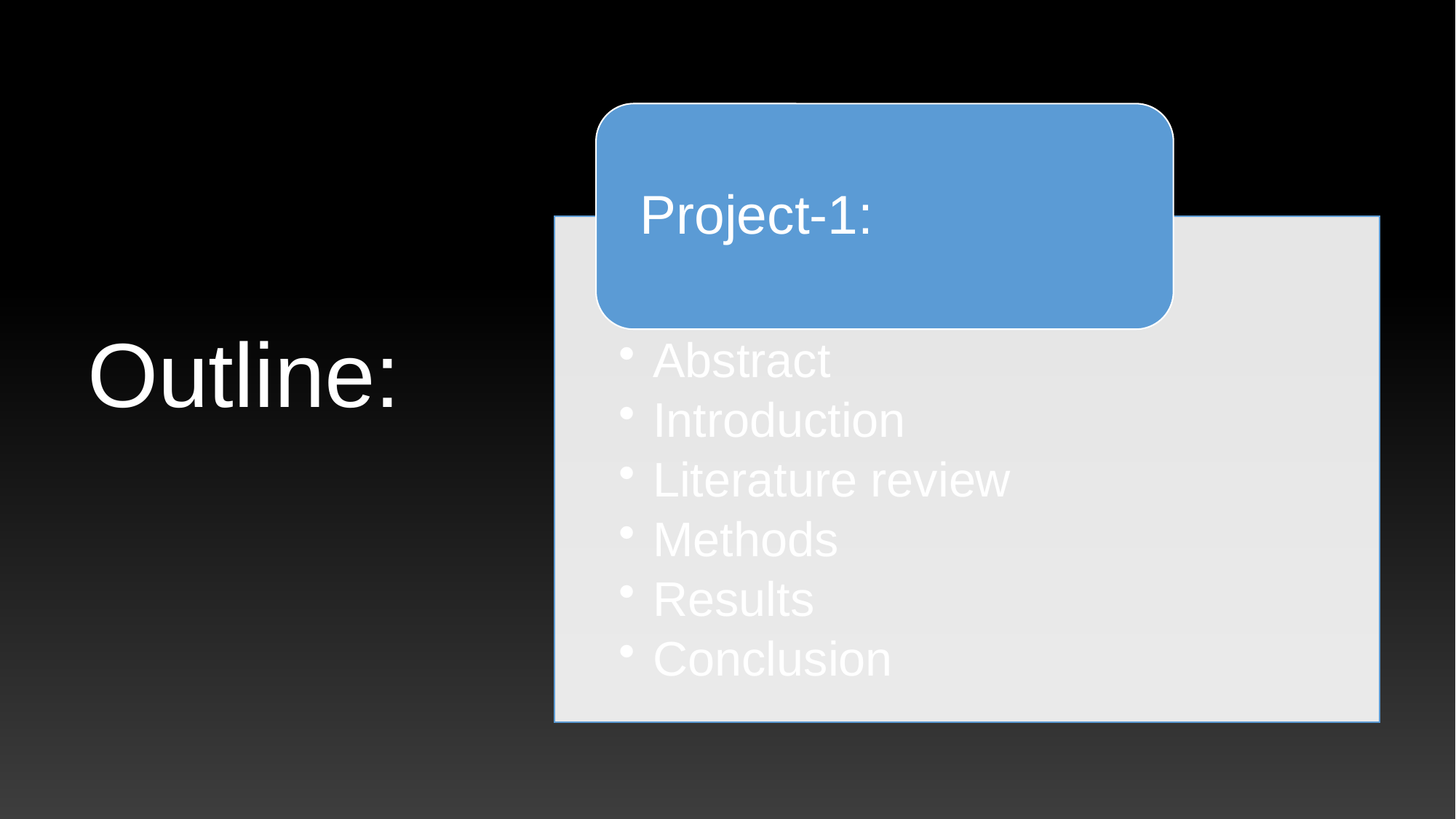

Abstract
Introduction
Literature review
Methods
Results
Conclusion
Project-1:
# Outline: